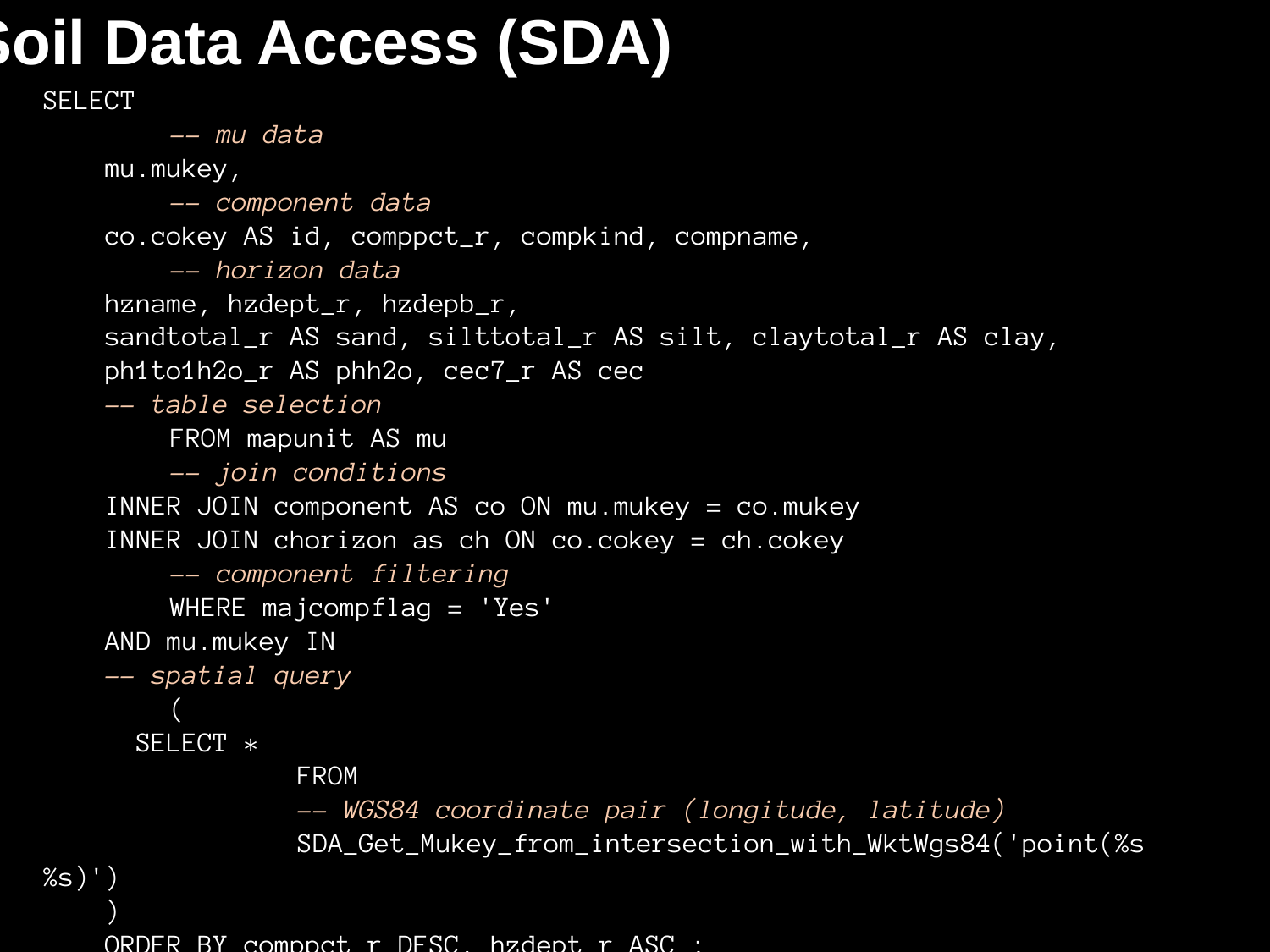

Soil Data Access (SDA)
SELECT
	-- mu data
    mu.mukey,
	-- component data
    co.cokey AS id, comppct_r, compkind, compname,
	-- horizon data
    hzname, hzdept_r, hzdepb_r,
    sandtotal_r AS sand, silttotal_r AS silt, claytotal_r AS clay,
    ph1to1h2o_r AS phh2o, cec7_r AS cec
    -- table selection
	FROM mapunit AS mu
	-- join conditions
    INNER JOIN component AS co ON mu.mukey = co.mukey
    INNER JOIN chorizon as ch ON co.cokey = ch.cokey
	-- component filtering
	WHERE majcompflag = 'Yes'
    AND mu.mukey IN
    -- spatial query
	(
      SELECT *
		FROM
		-- WGS84 coordinate pair (longitude, latitude)
		SDA_Get_Mukey_from_intersection_with_WktWgs84('point(%s %s)')
    )
    ORDER BY comppct_r DESC, hzdept_r ASC ;